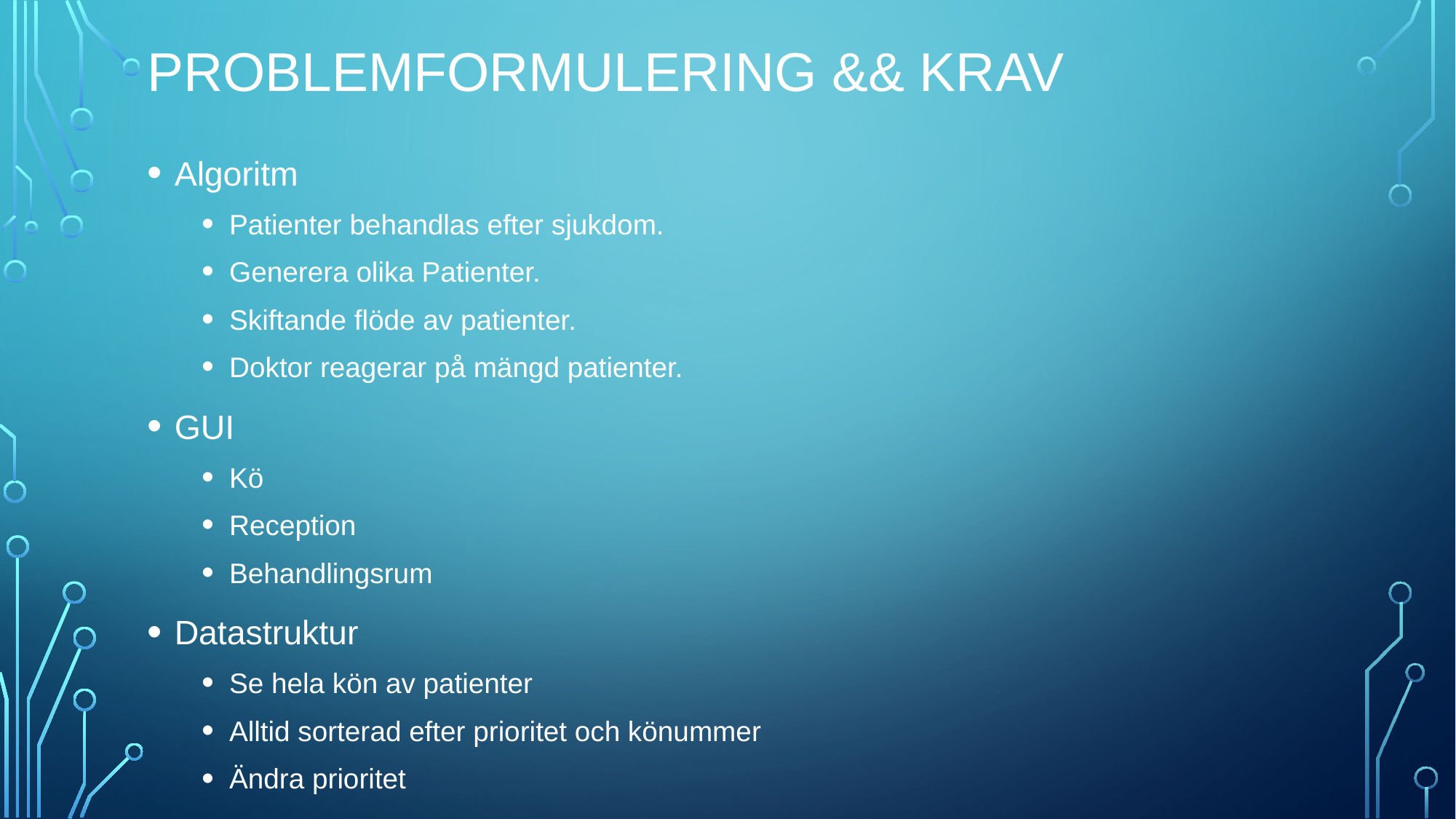

# Problemformulering && krav
Algoritm
Patienter behandlas efter sjukdom.
Generera olika Patienter.
Skiftande flöde av patienter.
Doktor reagerar på mängd patienter.
GUI
Kö
Reception
Behandlingsrum
Datastruktur
Se hela kön av patienter
Alltid sorterad efter prioritet och könummer
Ändra prioritet